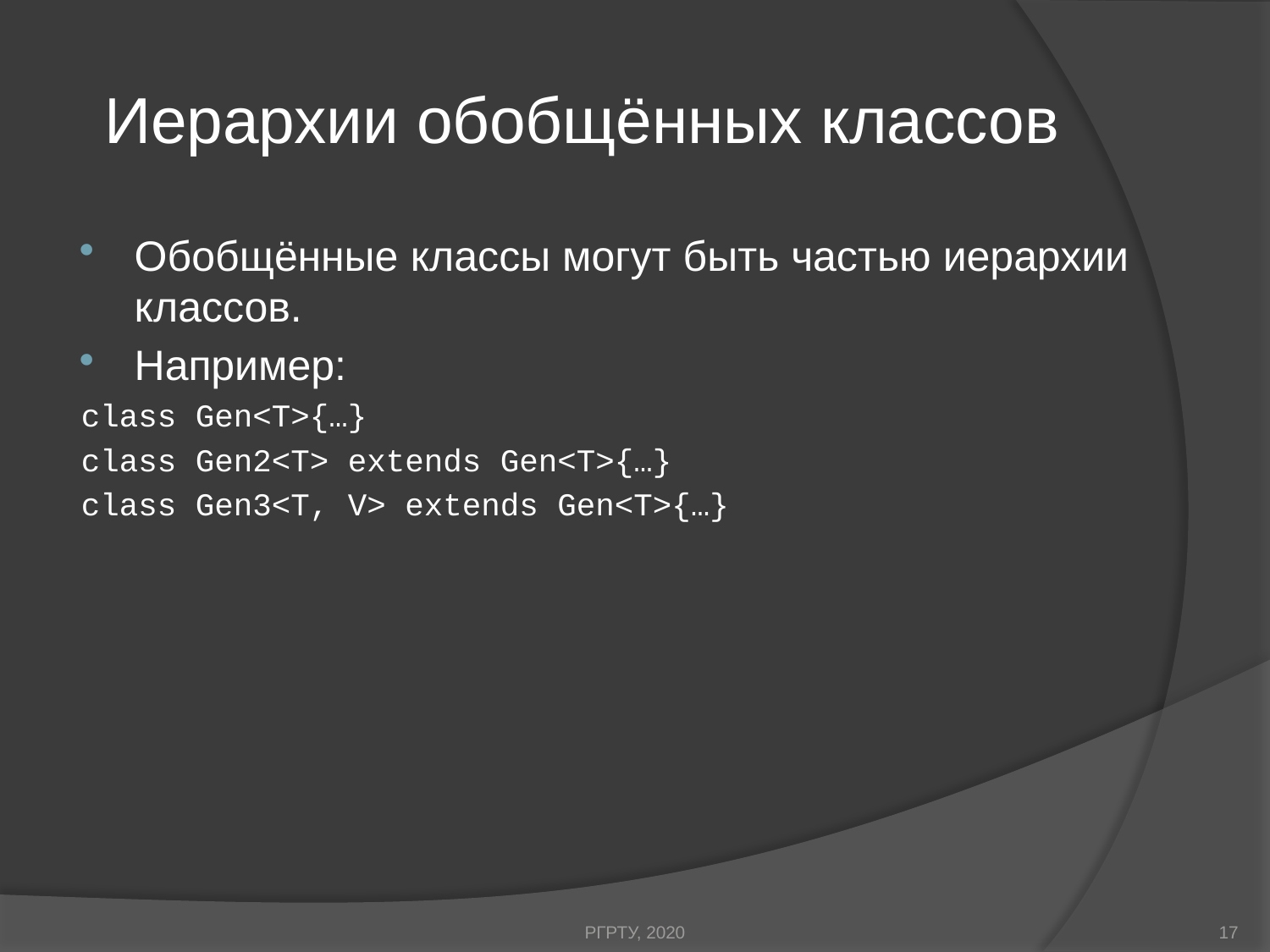

# Иерархии обобщённых классов
Обобщённые классы могут быть частью иерархии классов.
Например:
class Gen<T>{…}
class Gen2<T> extends Gen<T>{…}
class Gen3<T, V> extends Gen<T>{…}
РГРТУ, 2020
17